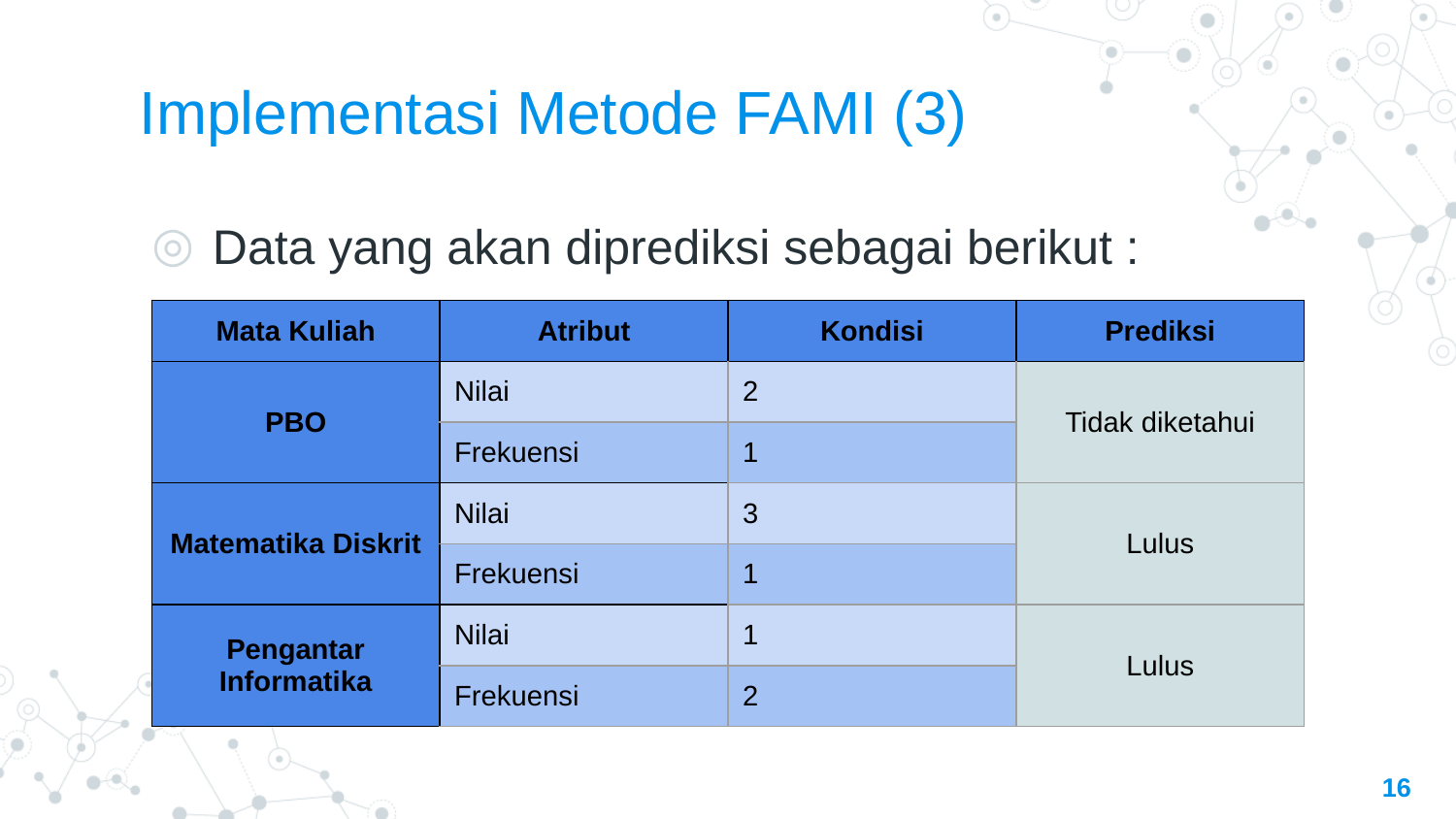

# Implementasi Metode FAMI (3)
Data yang akan diprediksi sebagai berikut :

| Mata Kuliah | Atribut | Kondisi | Prediksi |
| --- | --- | --- | --- |
| PBO | Nilai | 2 | Tidak diketahui |
|  | Frekuensi | 1 |  |
| Matematika Diskrit | Nilai | 3 | Lulus |
|  | Frekuensi | 1 |  |
| Pengantar Informatika | Nilai | 1 | Lulus |
|  | Frekuensi | 2 |  |
16